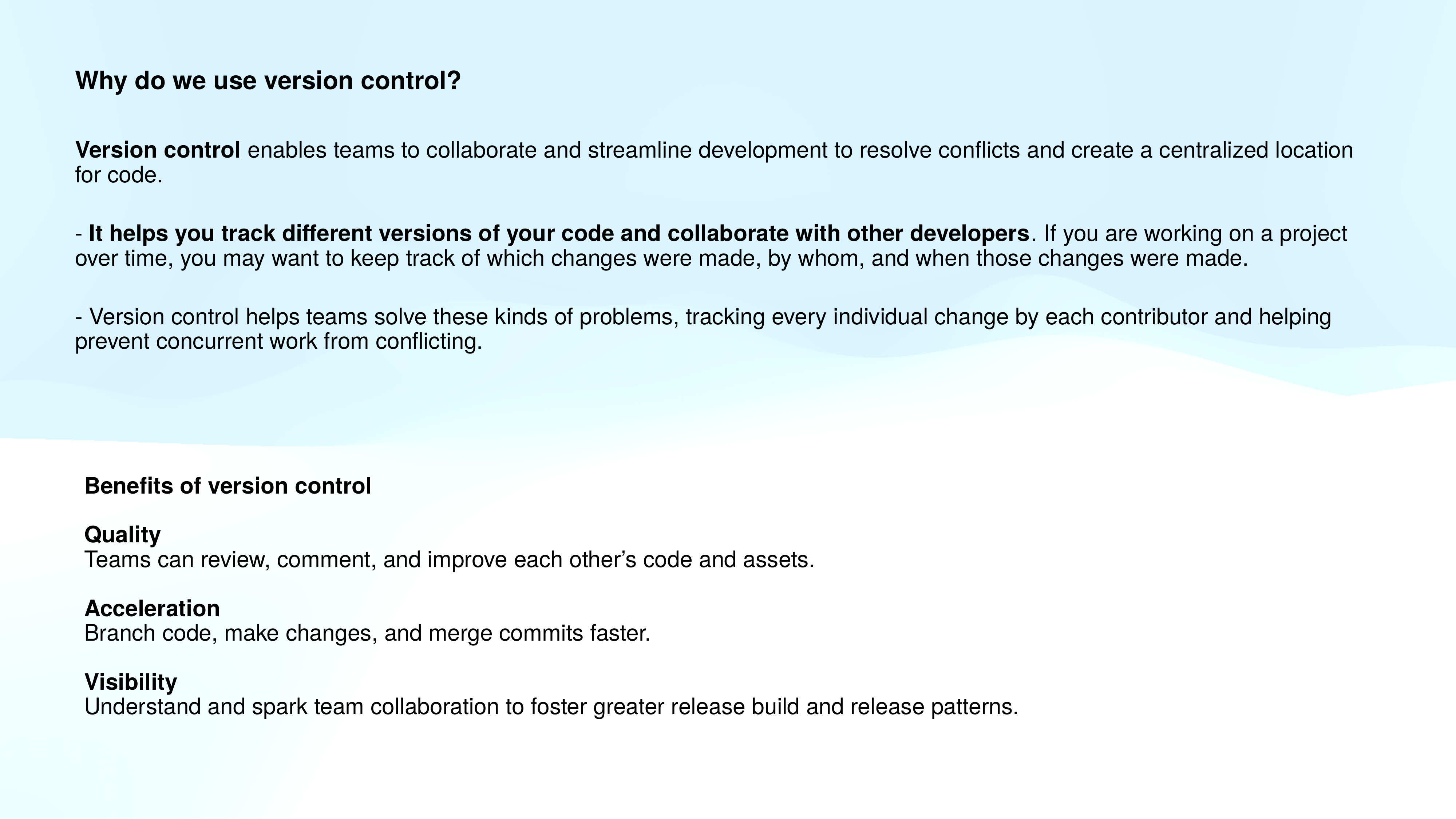

# Why do we use version control?
Version control enables teams to collaborate and streamline development to resolve conflicts and create a centralized location for code.
- It helps you track different versions of your code and collaborate with other developers. If you are working on a project over time, you may want to keep track of which changes were made, by whom, and when those changes were made.
- Version control helps teams solve these kinds of problems, tracking every individual change by each contributor and helping prevent concurrent work from conflicting.
Benefits of version control
Quality
Teams can review, comment, and improve each other’s code and assets.
Acceleration
Branch code, make changes, and merge commits faster.
Visibility
Understand and spark team collaboration to foster greater release build and release patterns.